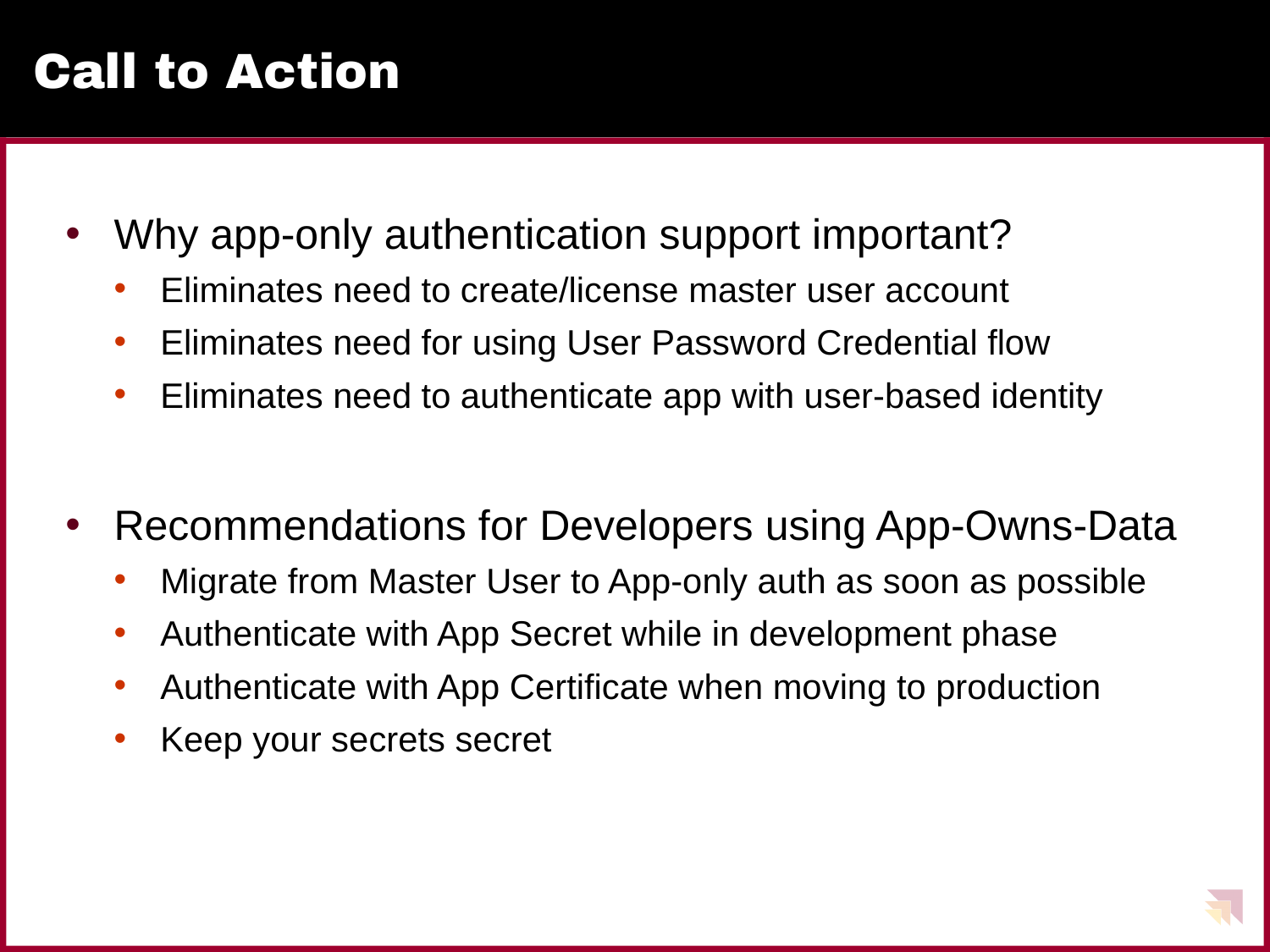

# Call to Action
Why app-only authentication support important?
Eliminates need to create/license master user account
Eliminates need for using User Password Credential flow
Eliminates need to authenticate app with user-based identity

Recommendations for Developers using App-Owns-Data
Migrate from Master User to App-only auth as soon as possible
Authenticate with App Secret while in development phase
Authenticate with App Certificate when moving to production
Keep your secrets secret